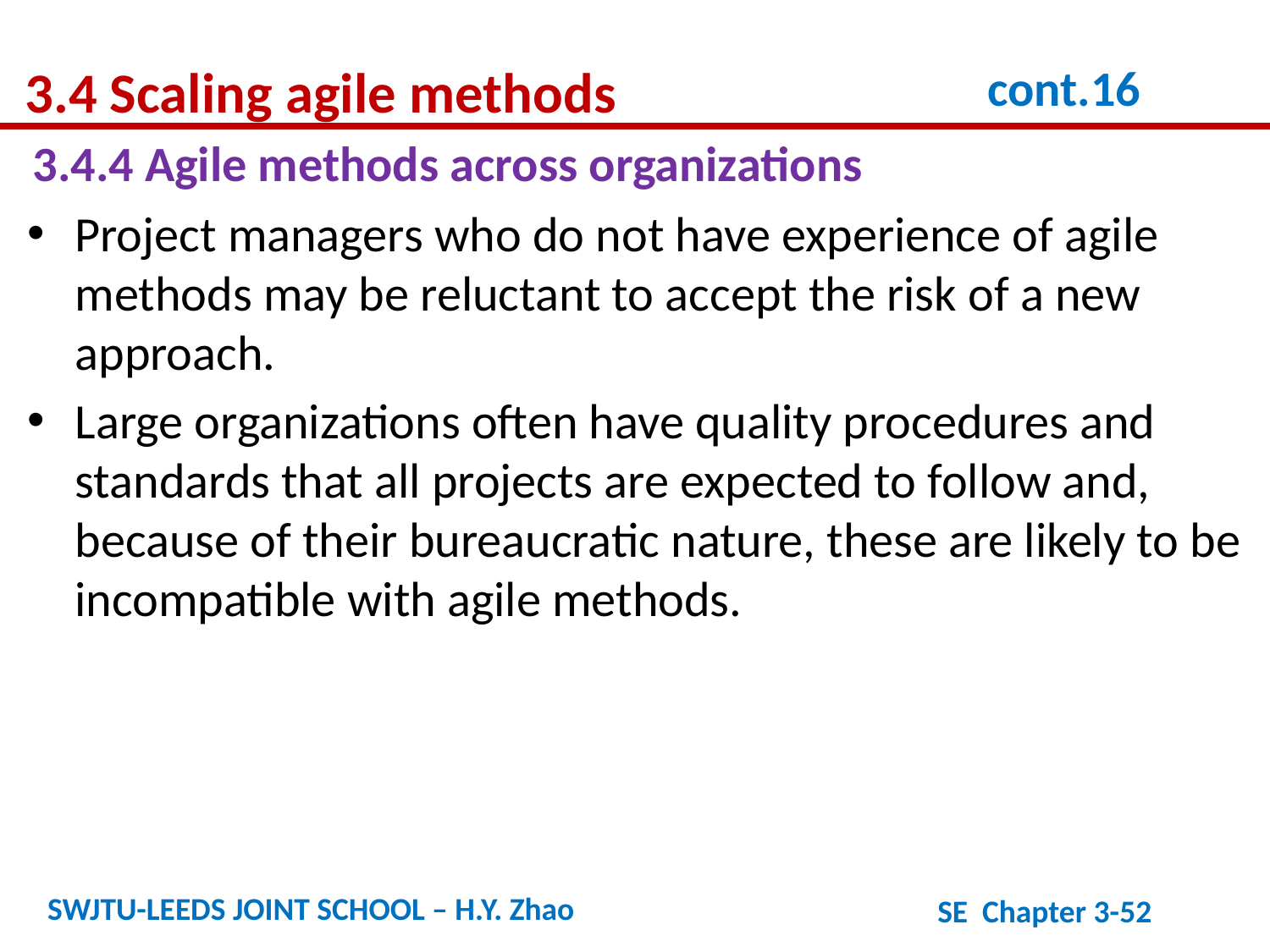

3.4 Scaling agile methods
cont.16
3.4.4 Agile methods across organizations
Project managers who do not have experience of agile methods may be reluctant to accept the risk of a new approach.
Large organizations often have quality procedures and standards that all projects are expected to follow and, because of their bureaucratic nature, these are likely to be incompatible with agile methods.

SWJTU-LEEDS JOINT SCHOOL – H.Y. Zhao
SE  Chapter 3-52